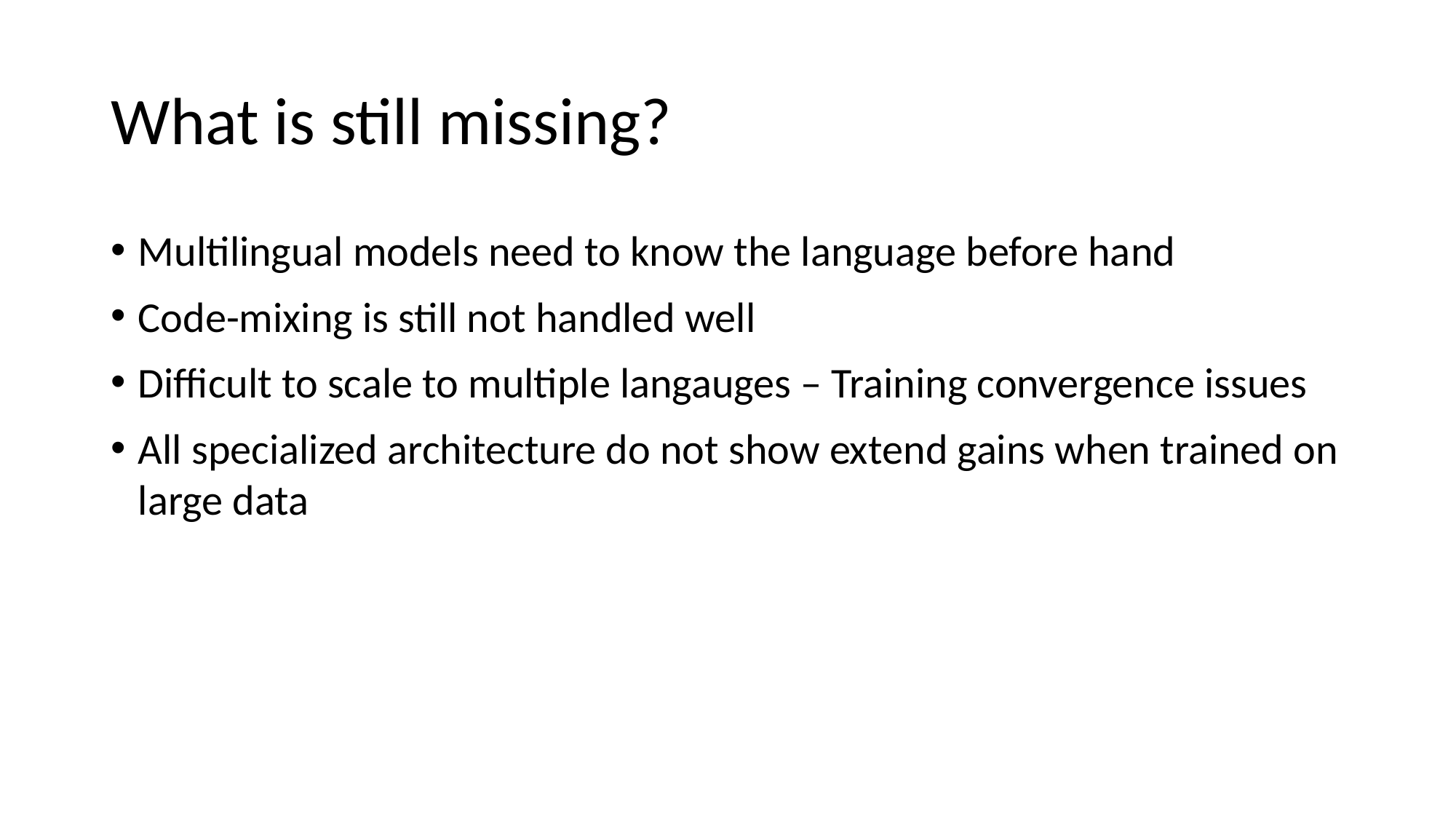

# What is still missing?
Multilingual models need to know the language before hand
Code-mixing is still not handled well
Difficult to scale to multiple langauges – Training convergence issues
All specialized architecture do not show extend gains when trained on large data